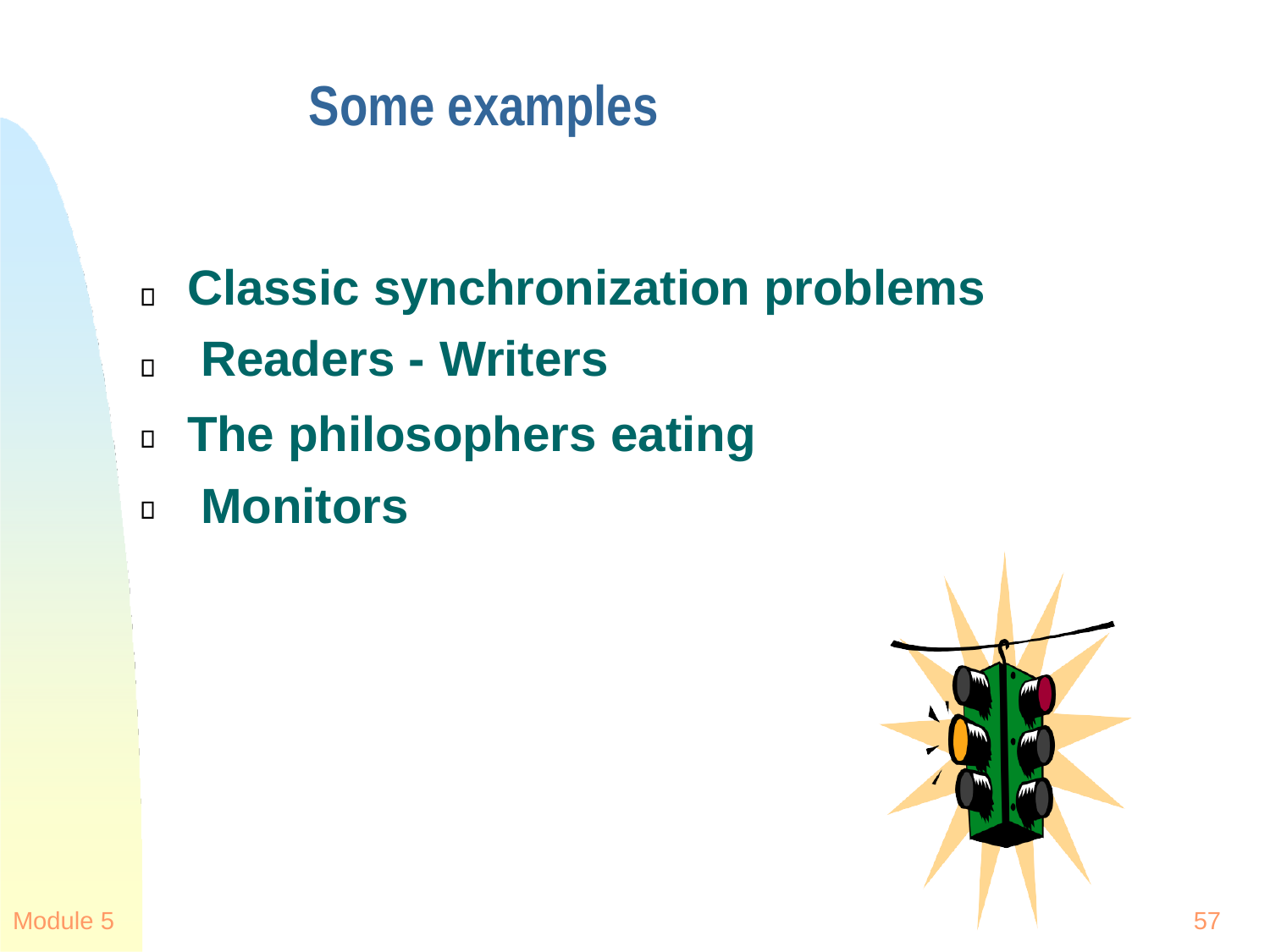

# Some examples
Classic synchronization problems  Readers - Writers
The philosophers eating  Monitors

Module 5
57